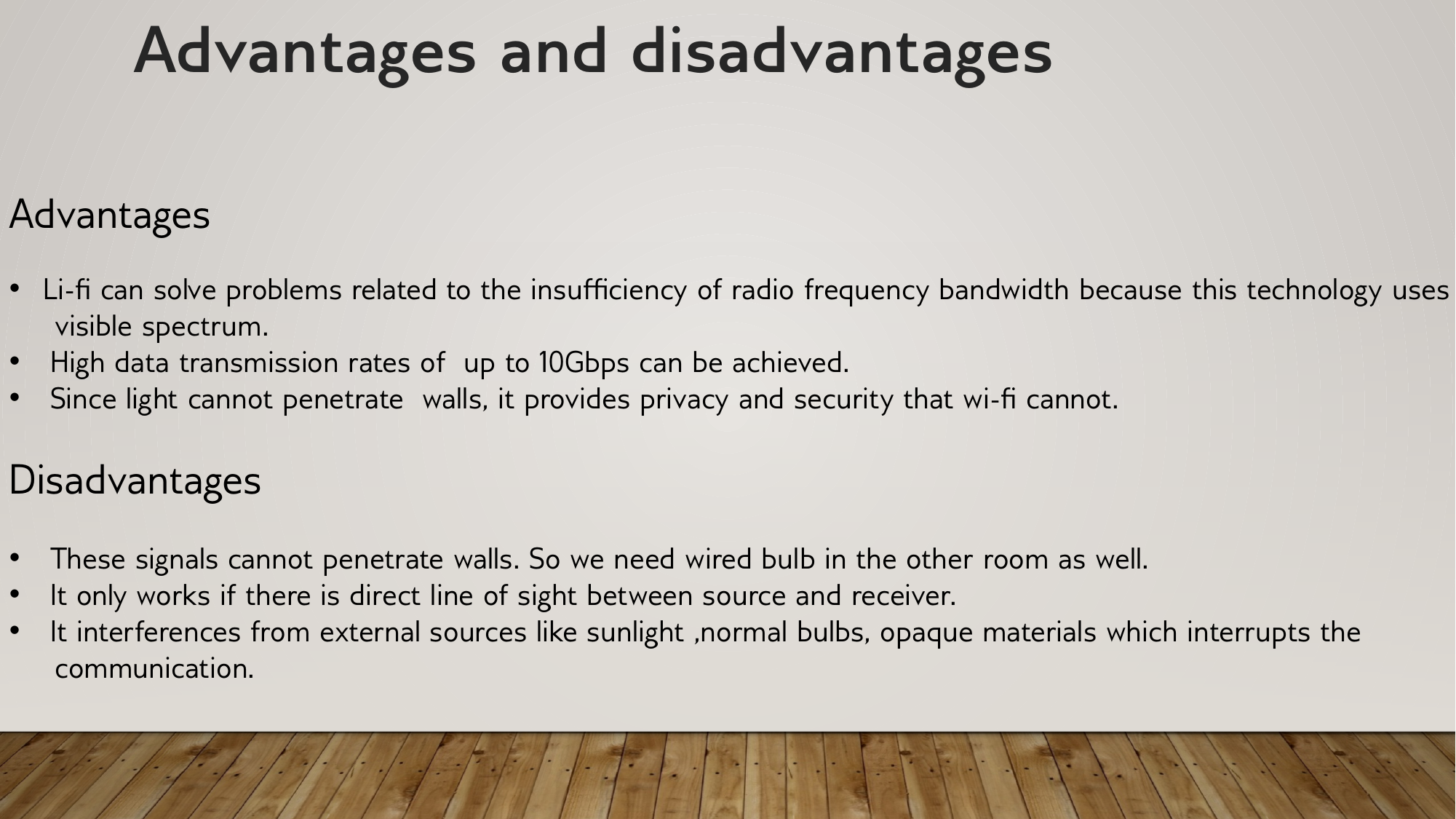

Advantages and disadvantages
Advantages

Li-fi can solve problems related to the insufficiency of radio frequency bandwidth because this technology uses
     visible spectrum.
High data transmission rates of  up to 10Gbps can be achieved.
Since light cannot penetrate  walls, it provides privacy and security that wi-fi cannot.

Disadvantages

These signals cannot penetrate walls. So we need wired bulb in the other room as well.
It only works if there is direct line of sight between source and receiver.
It interferences from external sources like sunlight ,normal bulbs, opaque materials which interrupts the
     communication.